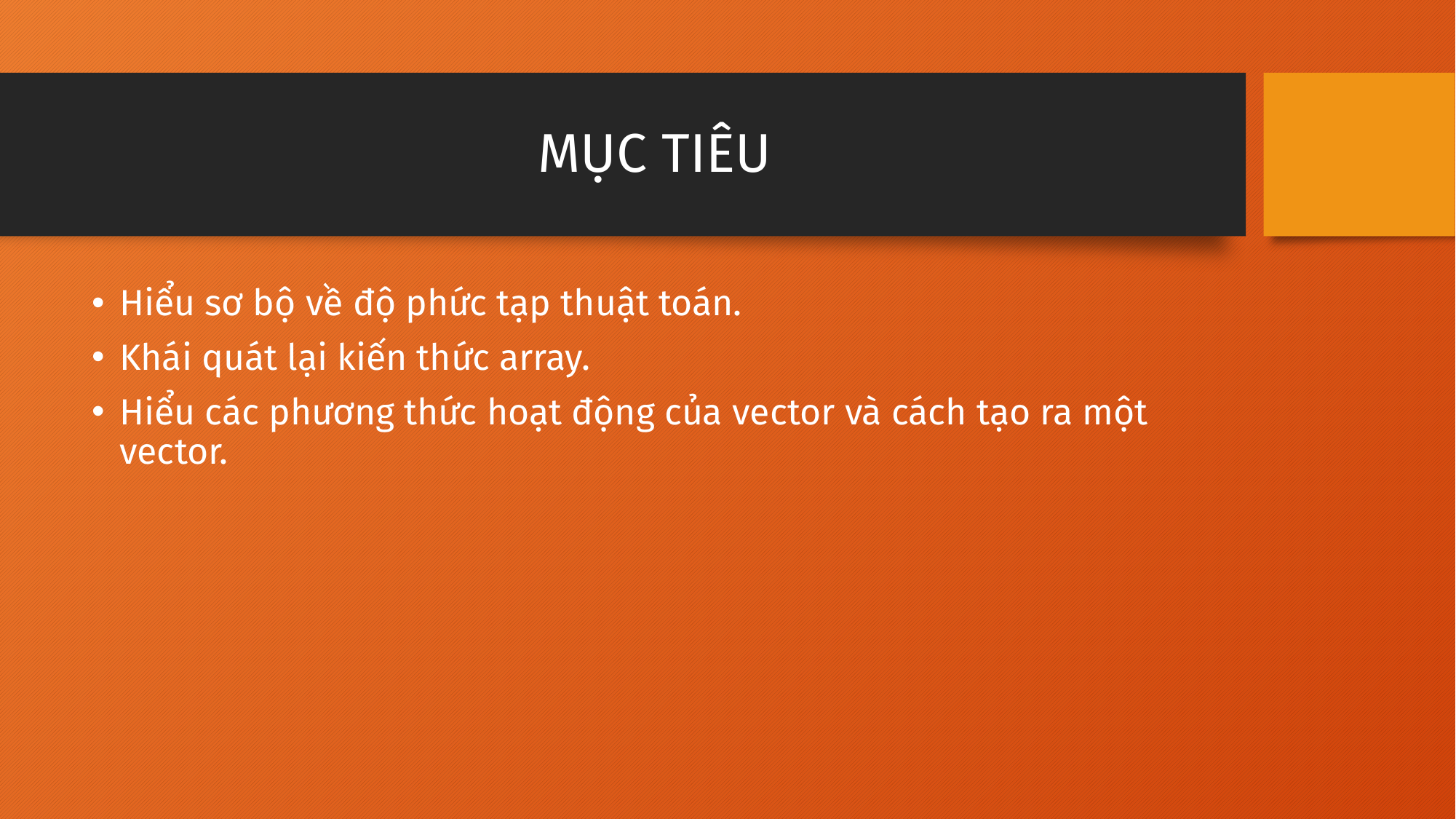

# MỤC TIÊU
Hiểu sơ bộ về độ phức tạp thuật toán.
Khái quát lại kiến thức array.
Hiểu các phương thức hoạt động của vector và cách tạo ra một vector.